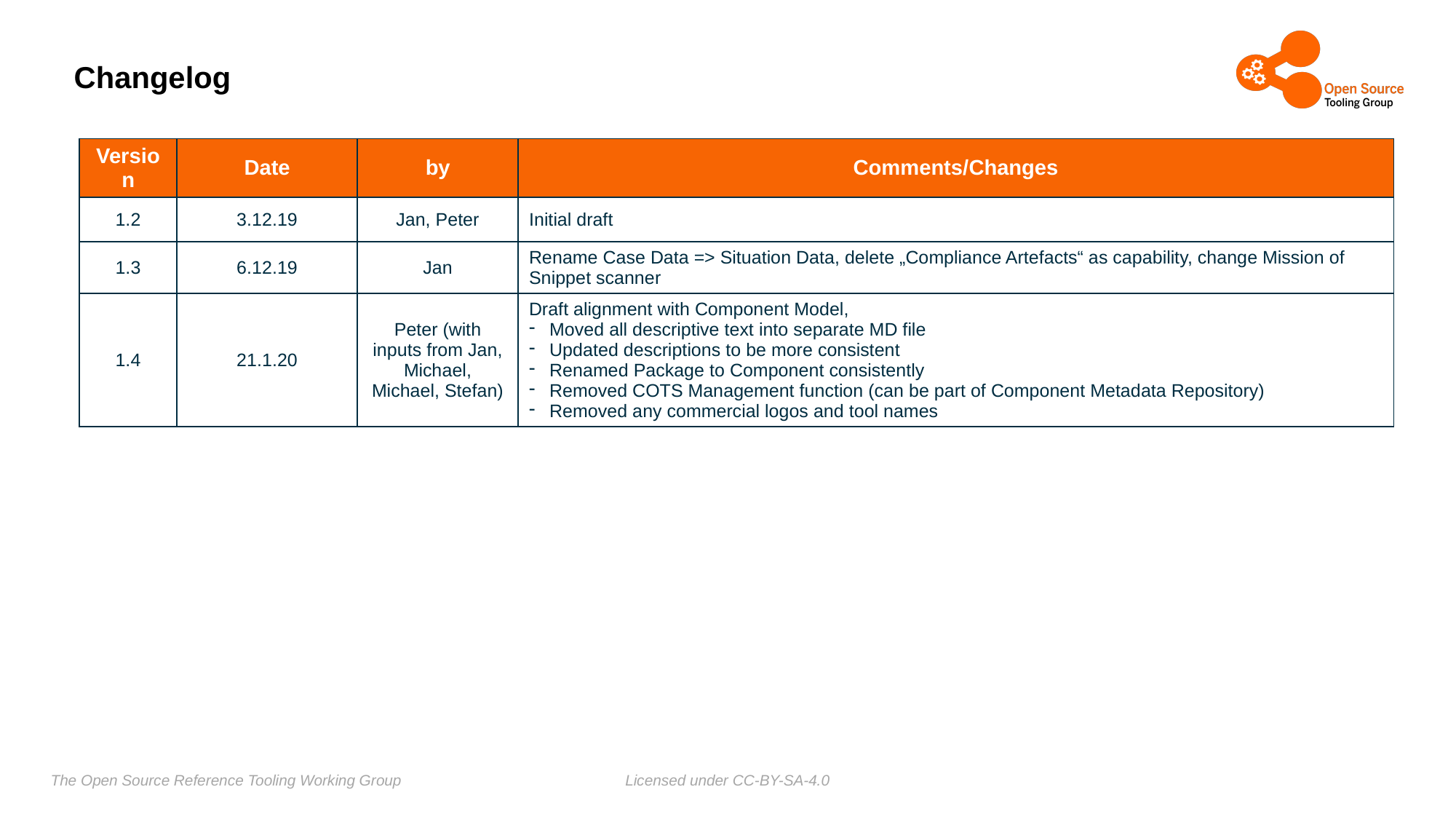

# Changelog
| Version | Date | by | Comments/Changes |
| --- | --- | --- | --- |
| 1.2 | 3.12.19 | Jan, Peter | Initial draft |
| 1.3 | 6.12.19 | Jan | Rename Case Data => Situation Data, delete „Compliance Artefacts“ as capability, change Mission of Snippet scanner |
| 1.4 | 21.1.20 | Peter (with inputs from Jan, Michael, Michael, Stefan) | Draft alignment with Component Model, Moved all descriptive text into separate MD file Updated descriptions to be more consistent Renamed Package to Component consistently Removed COTS Management function (can be part of Component Metadata Repository) Removed any commercial logos and tool names |